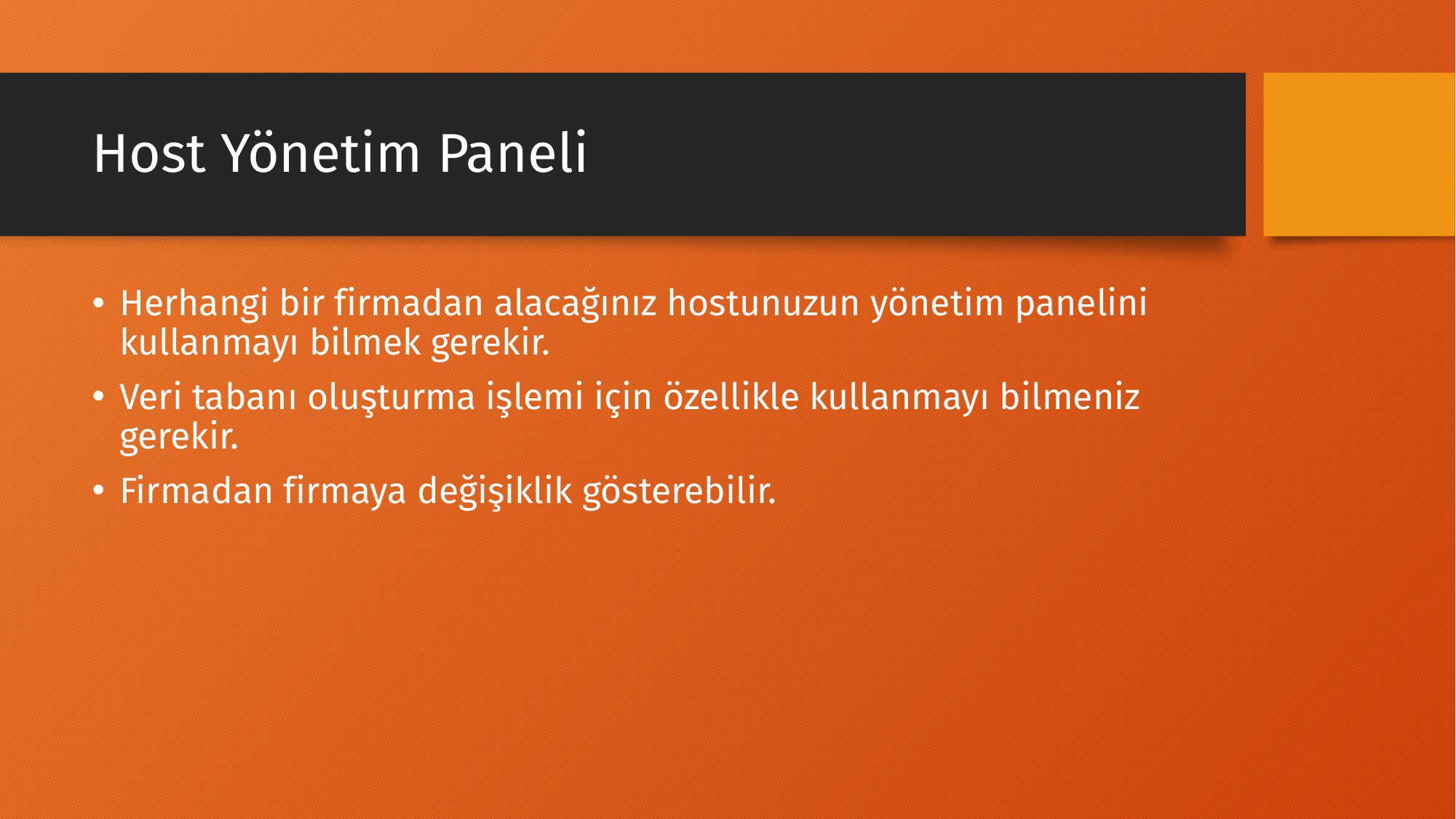

# Host Yönetim Paneli
Herhangi bir firmadan alacağınız hostunuzun yönetim panelini kullanmayı bilmek gerekir.
Veri tabanı oluşturma işlemi için özellikle kullanmayı bilmeniz gerekir.
Firmadan firmaya değişiklik gösterebilir.